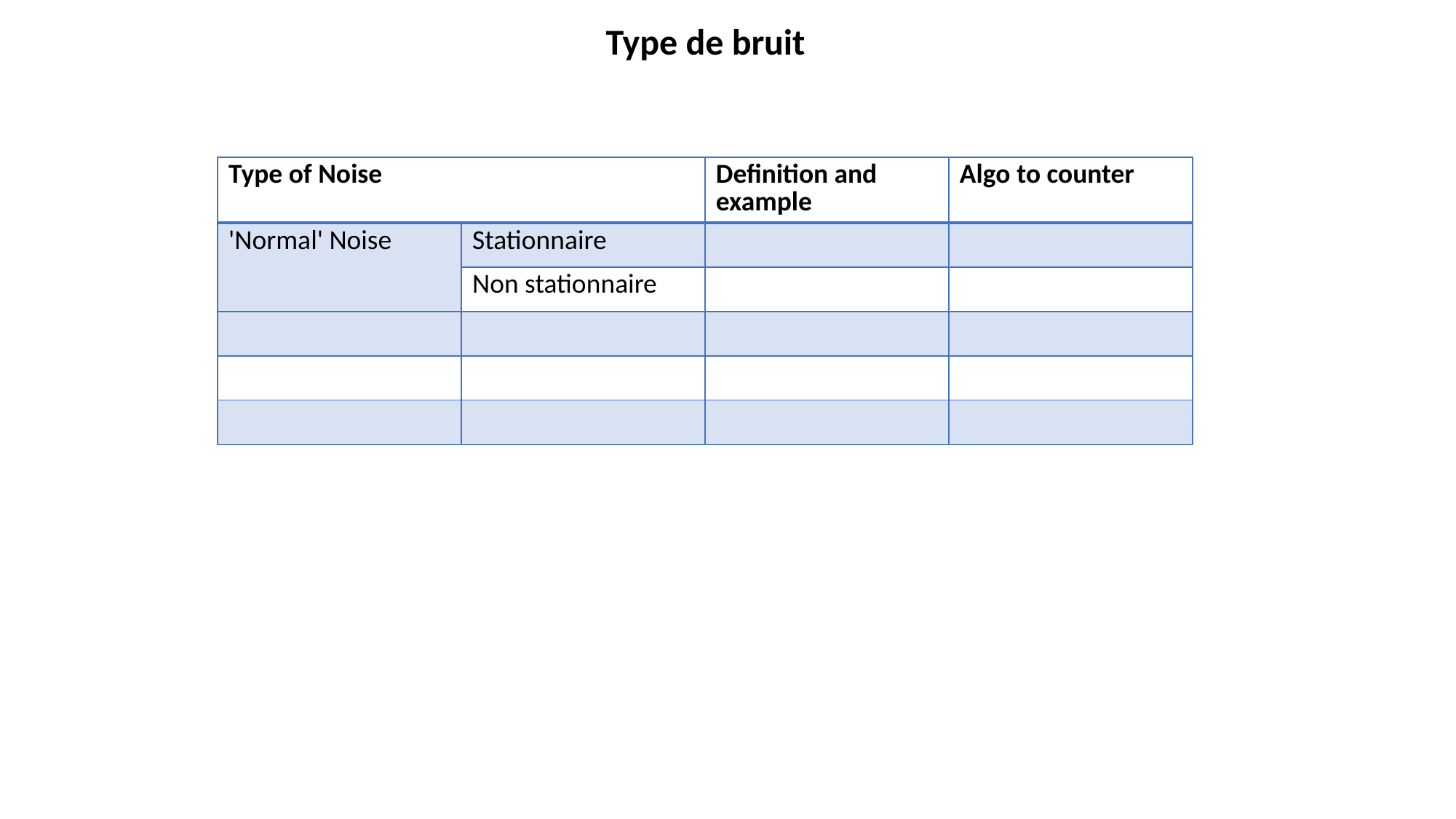

Type de bruit

| Type of Noise |  | Definition and example | Algo to counter |
| --- | --- | --- | --- |
| 'Normal' Noise | Stationnaire |  |  |
|  | Non stationnaire |  |  |
|  |  |  |  |
|  |  |  |  |
|  |  |  |  |